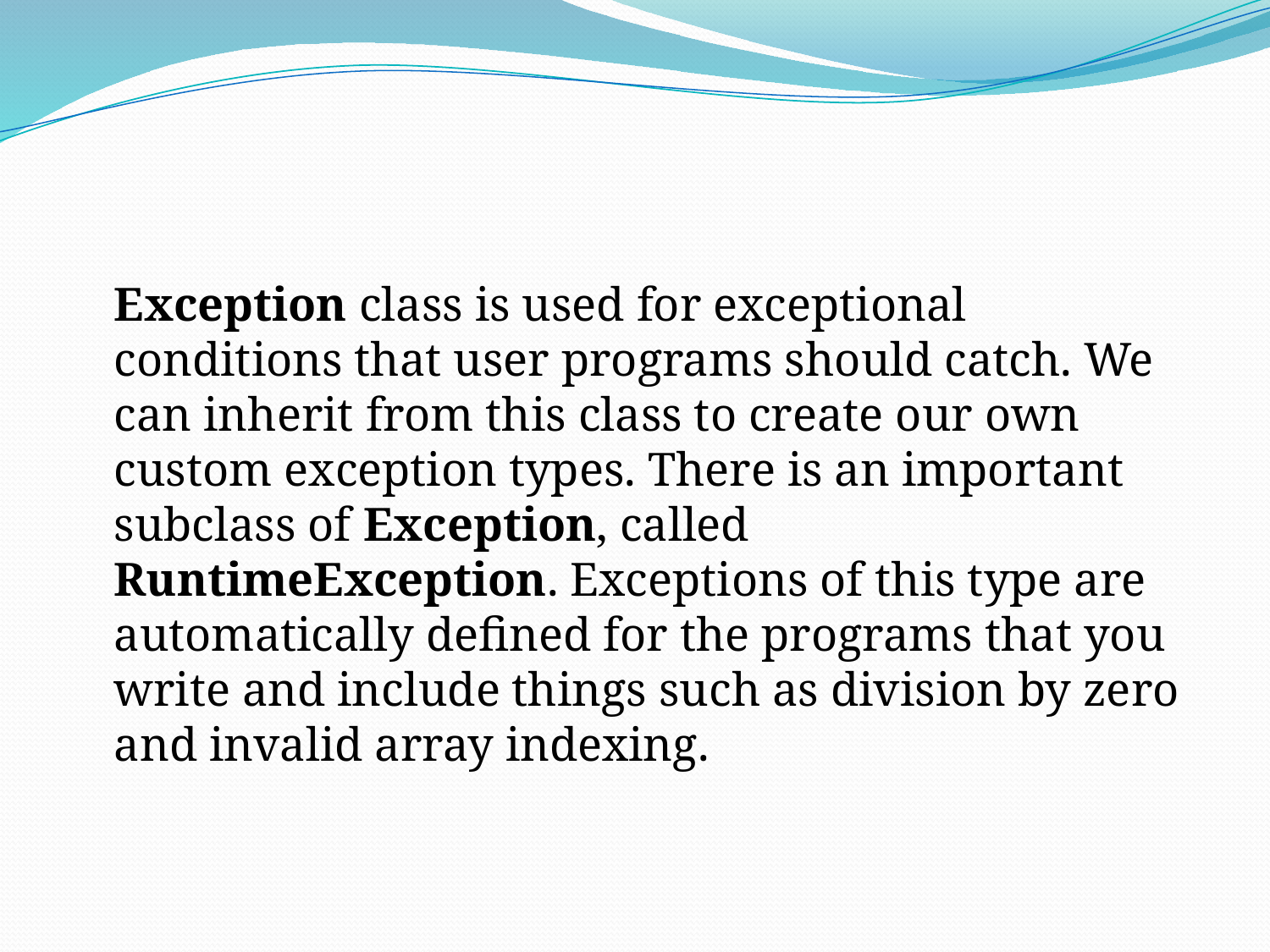

#
	Exception class is used for exceptional conditions that user programs should catch. We can inherit from this class to create our own custom exception types. There is an important subclass of Exception, called RuntimeException. Exceptions of this type are automatically defined for the programs that you write and include things such as division by zero and invalid array indexing.